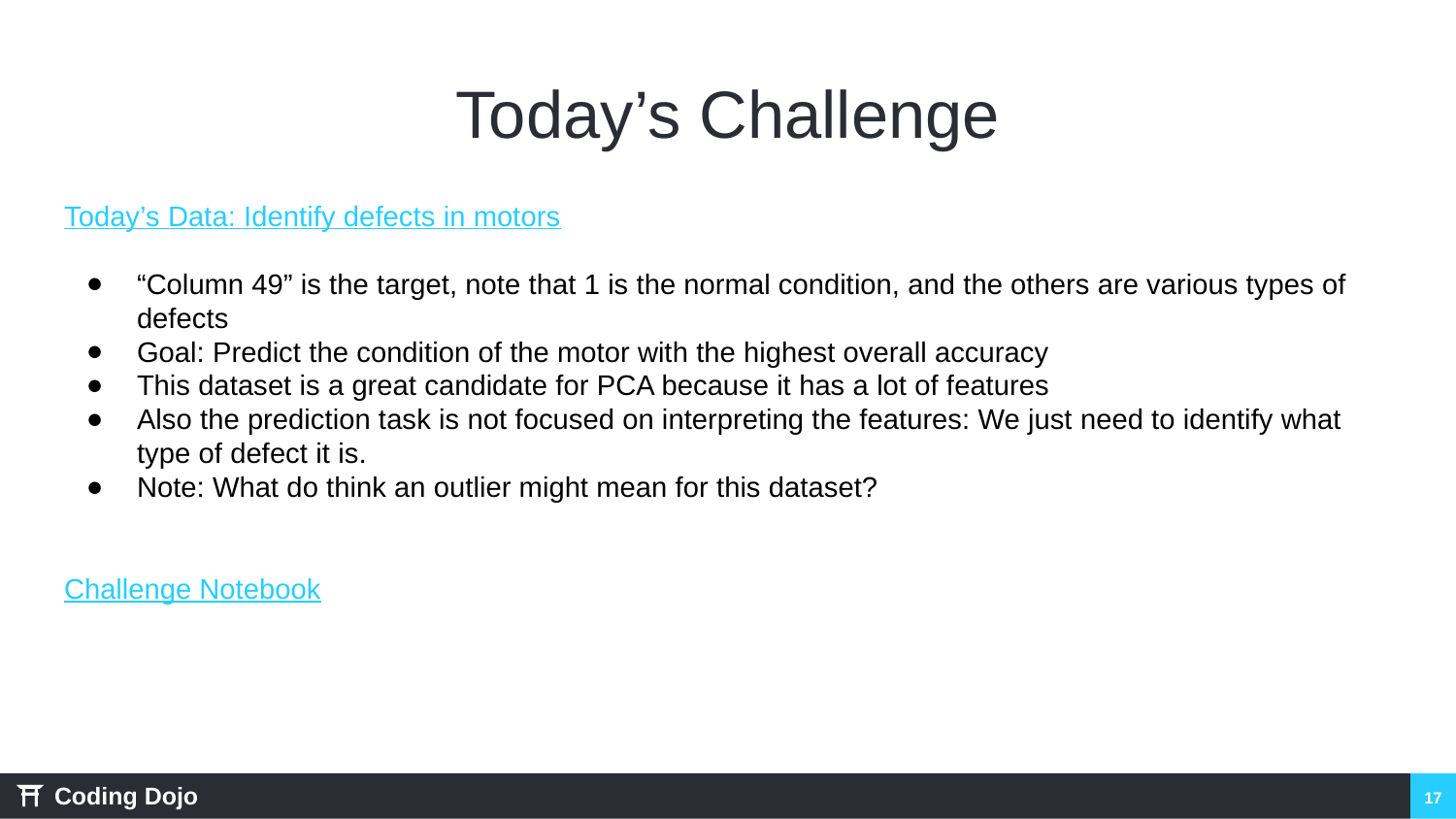

# Today’s Challenge
Today’s Data: Identify defects in motors

“Column 49” is the target, note that 1 is the normal condition, and the others are various types of defects
Goal: Predict the condition of the motor with the highest overall accuracy
This dataset is a great candidate for PCA because it has a lot of features
Also the prediction task is not focused on interpreting the features: We just need to identify what type of defect it is.
Note: What do think an outlier might mean for this dataset?

Challenge Notebook

Original Source of Data